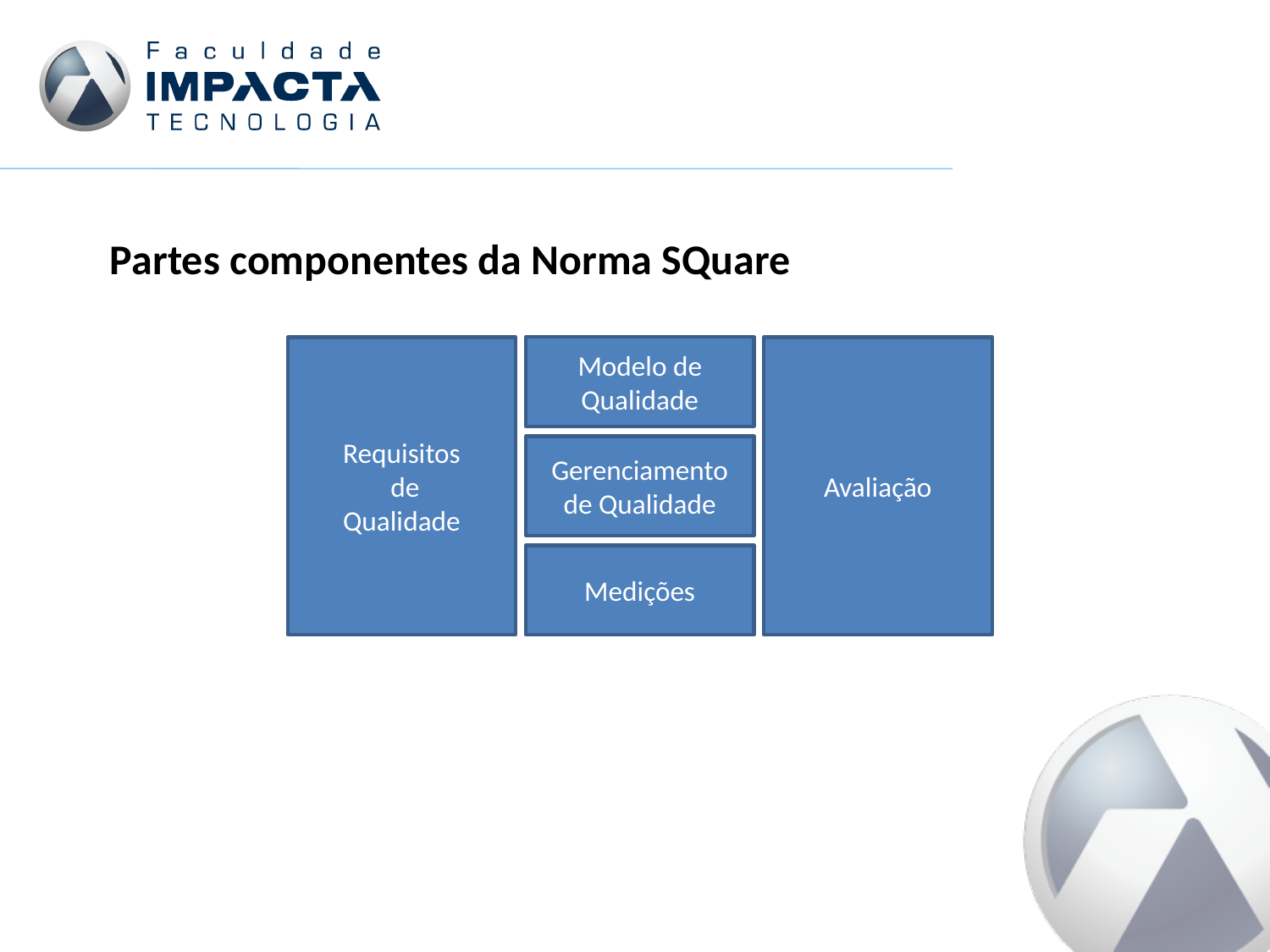

Partes componentes da Norma SQuare
Requisitos
 de
Qualidade
Modelo de Qualidade
Avaliação
Gerenciamento de Qualidade
Medições